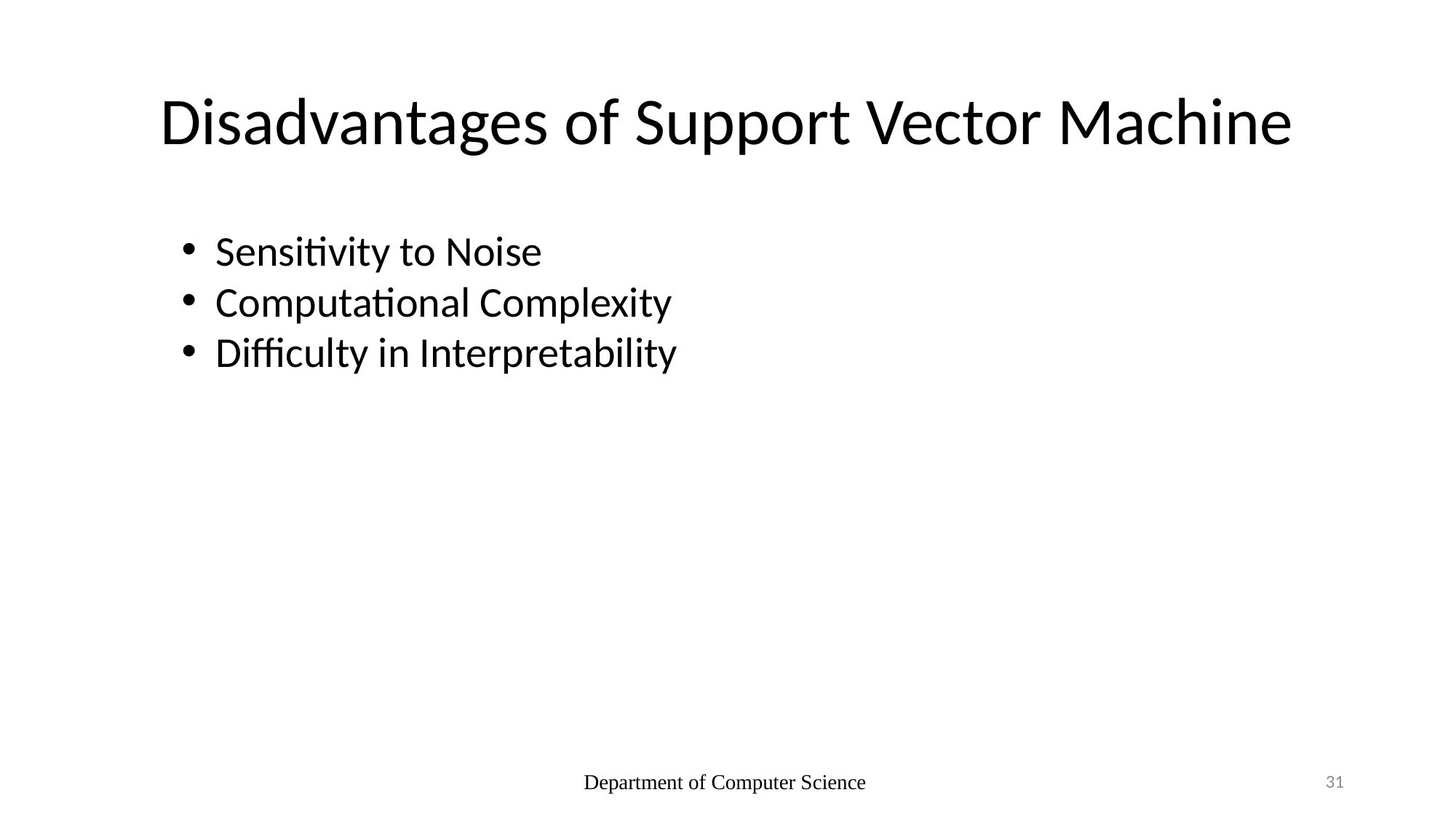

# Disadvantages of Support Vector Machine
Sensitivity to Noise
Computational Complexity
Difficulty in Interpretability

Department of Computer Science
31